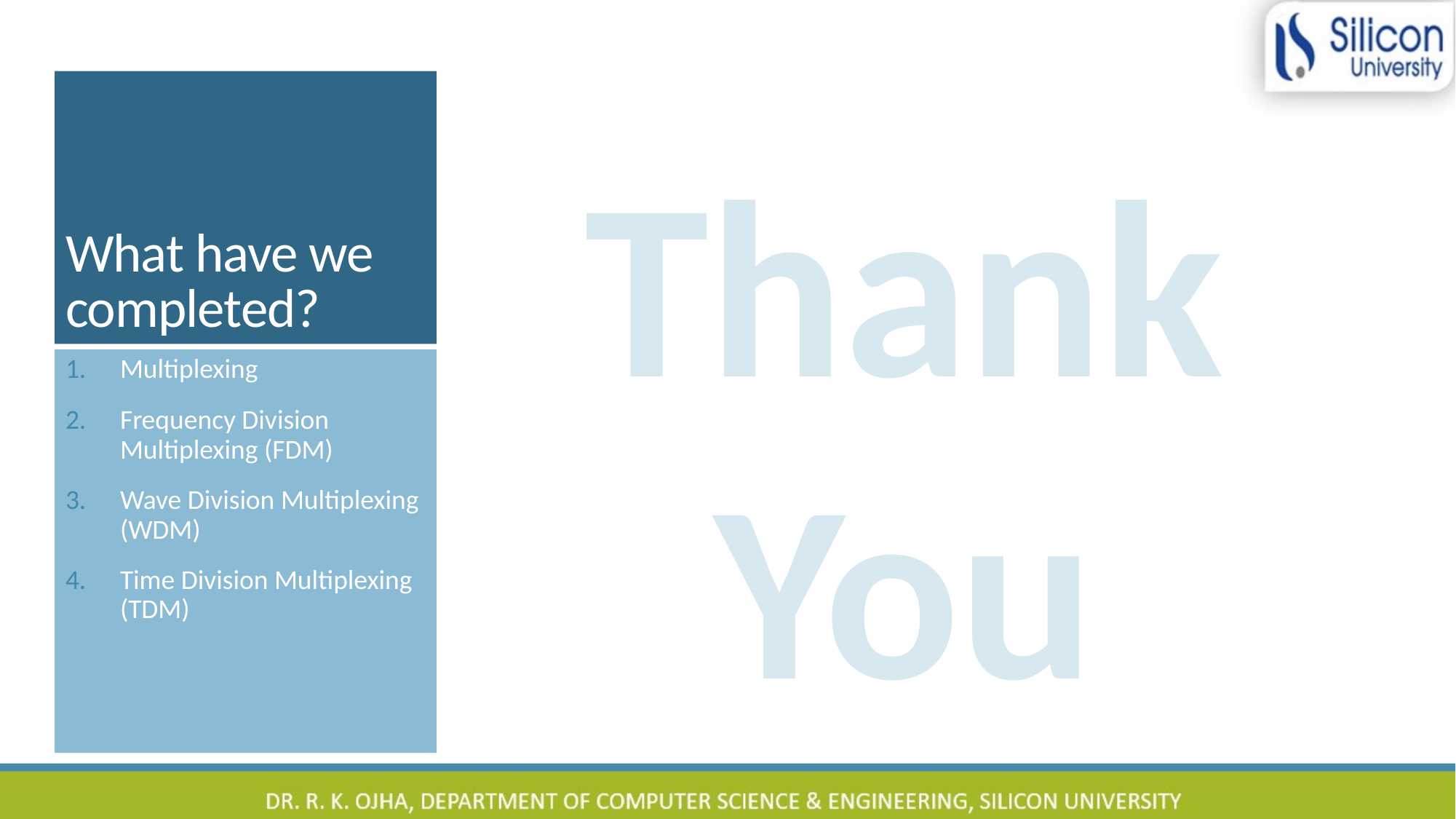

# What have we completed?
Thank You
Multiplexing
Frequency Division Multiplexing (FDM)
Wave Division Multiplexing (WDM)
Time Division Multiplexing (TDM)
45